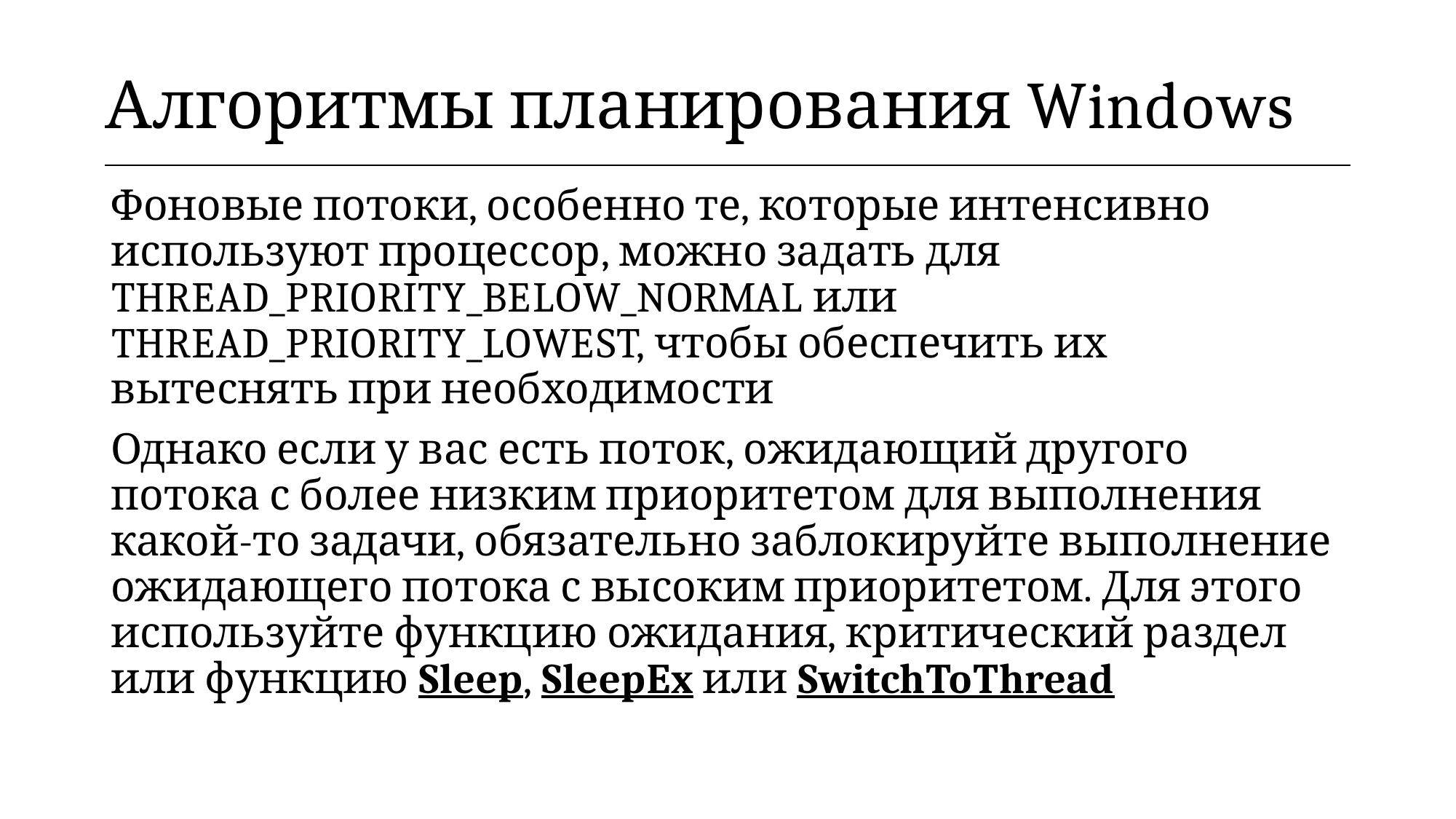

| Алгоритмы планирования Windows |
| --- |
Фоновые потоки, особенно те, которые интенсивно используют процессор, можно задать для THREAD_PRIORITY_BELOW_NORMAL или THREAD_PRIORITY_LOWEST, чтобы обеспечить их вытеснять при необходимости
Однако если у вас есть поток, ожидающий другого потока с более низким приоритетом для выполнения какой-то задачи, обязательно заблокируйте выполнение ожидающего потока с высоким приоритетом. Для этого используйте функцию ожидания, критический раздел или функцию Sleep, SleepEx или SwitchToThread